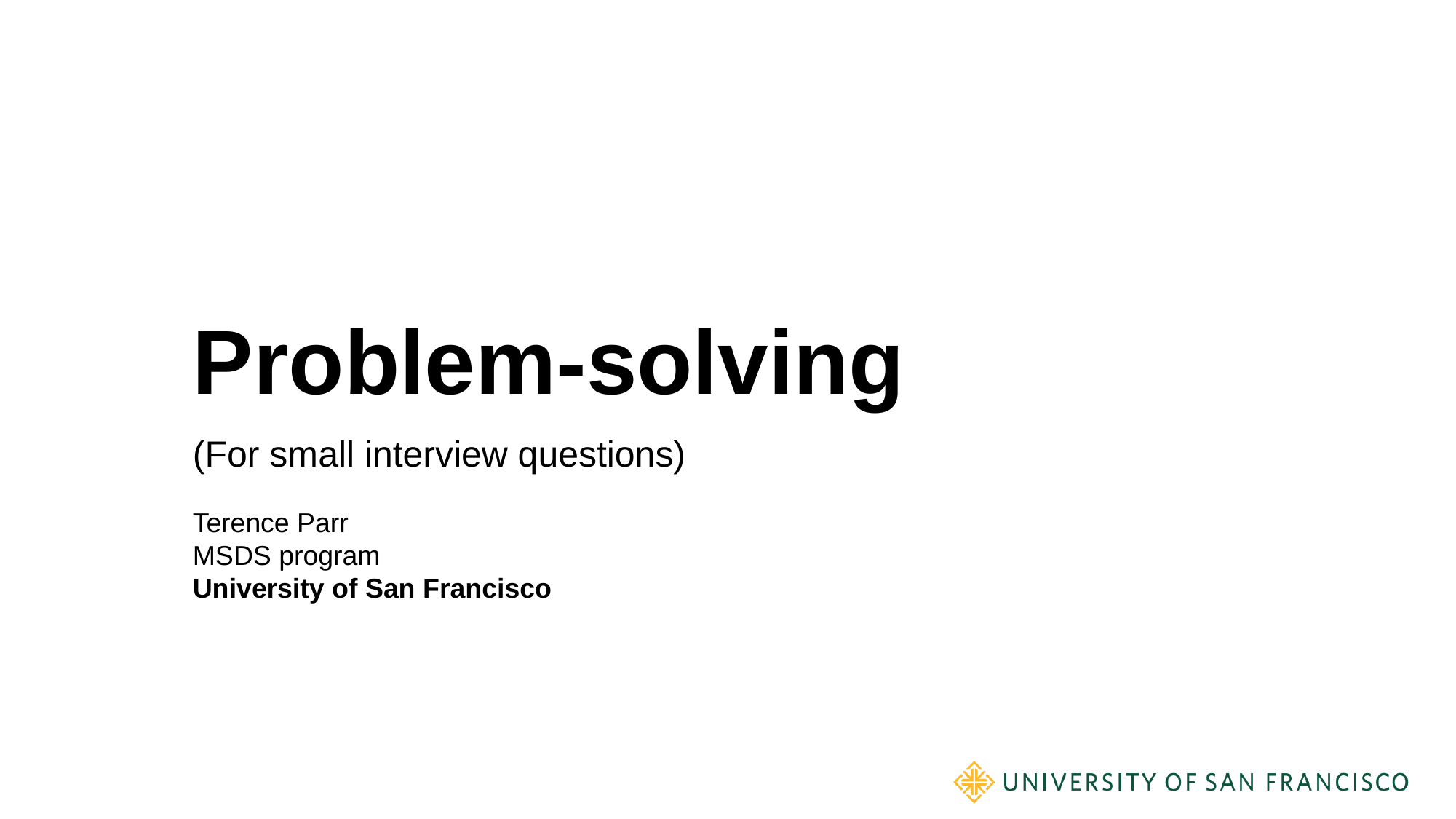

# Problem-solving
(For small interview questions)
Terence Parr
MSDS program
University of San Francisco